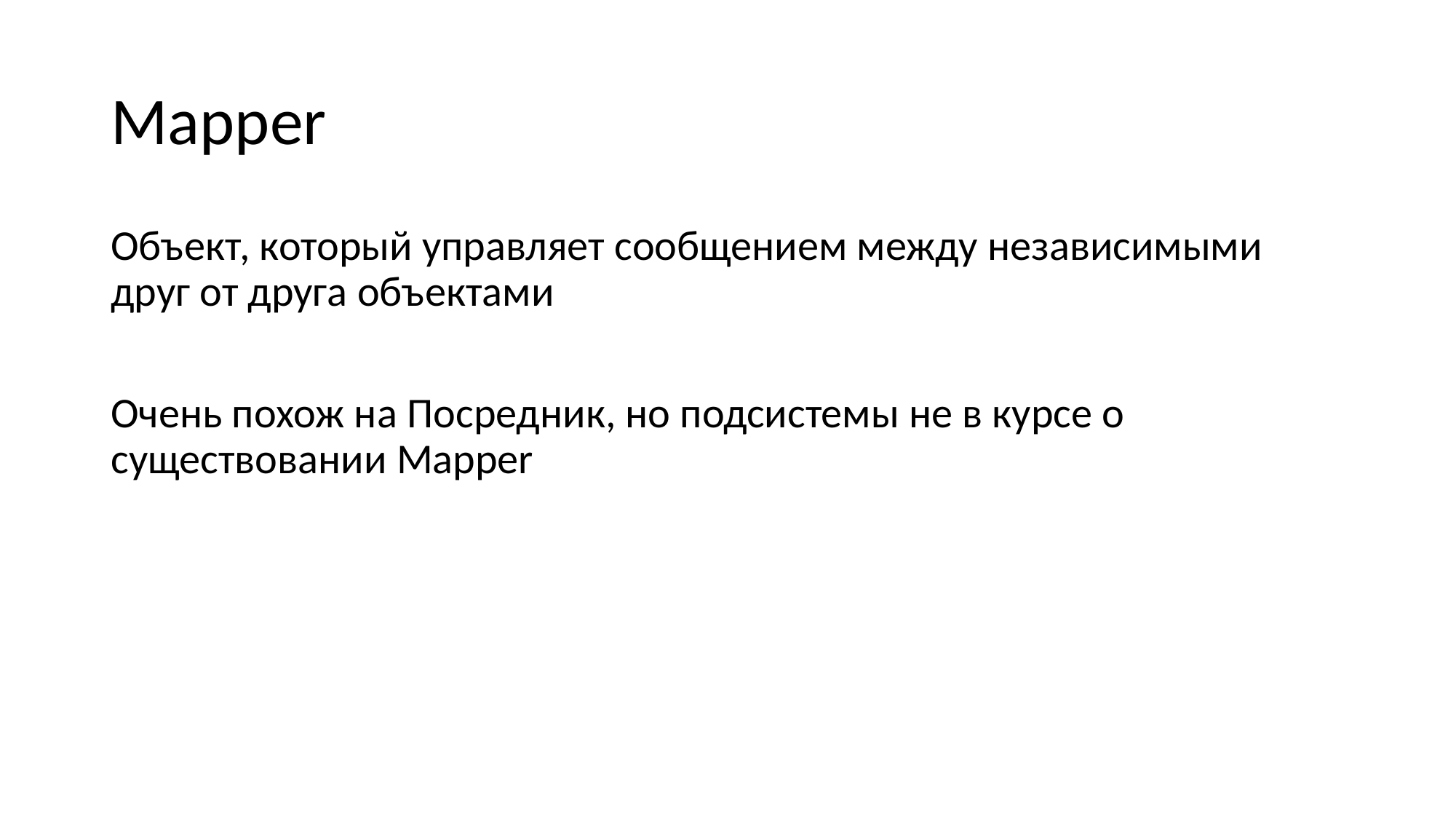

# Mapper
Объект, который управляет сообщением между независимыми друг от друга объектами

Очень похож на Посредник, но подсистемы не в курсе о существовании Mapper